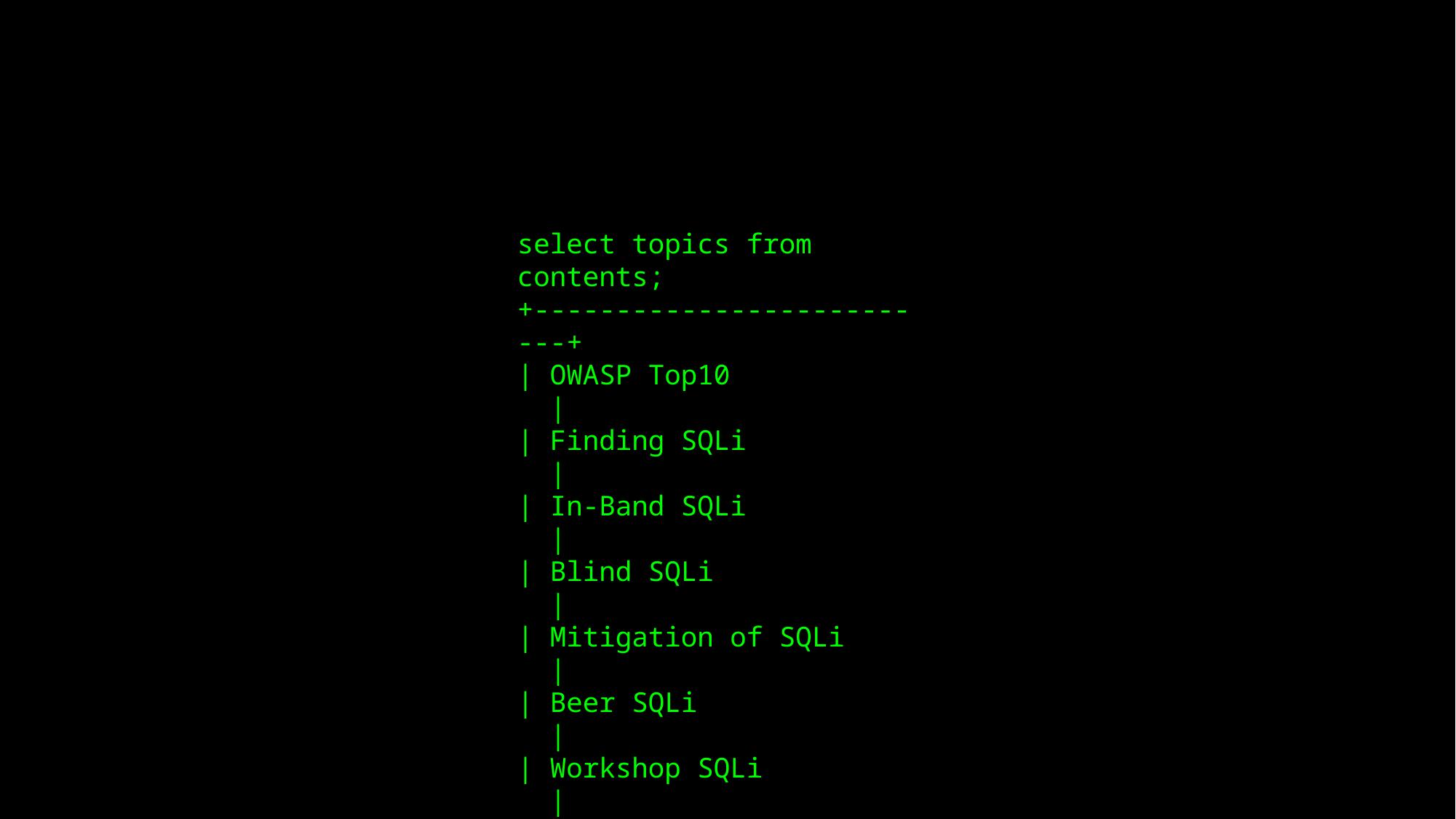

select topics from contents;
+--------------------------+
| OWASP Top10              |
| Finding SQLi             |
| In-Band SQLi             |
| Blind SQLi               |
| Mitigation of SQLi       |
| Beer SQLi                |
| Workshop SQLi            |
+--------------------------+